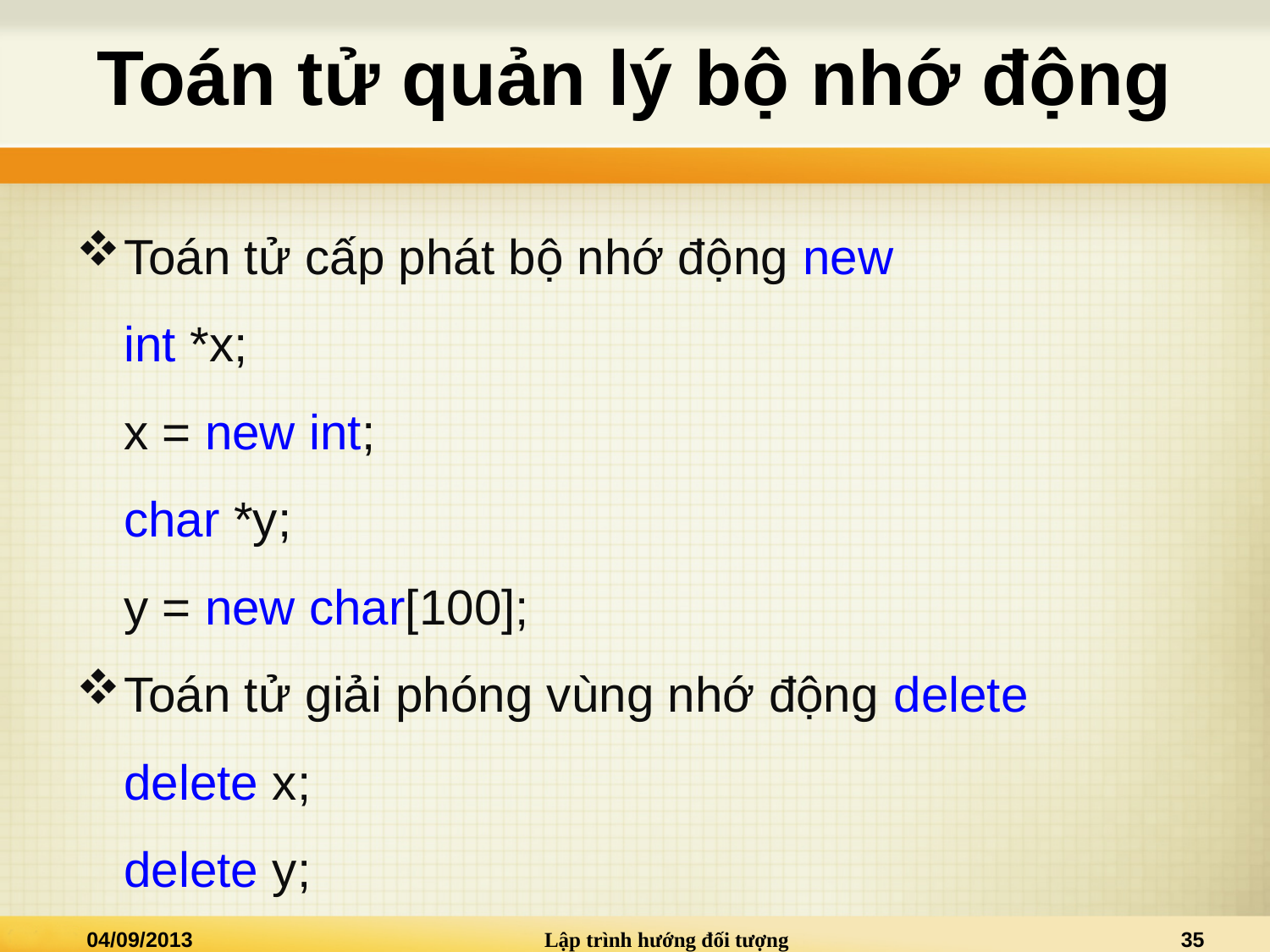

# Toán tử quản lý bộ nhớ động
Toán tử cấp phát bộ nhớ động new
	int *x;
	x = new int;
	char *y;
	y = new char[100];
Toán tử giải phóng vùng nhớ động delete
	delete x;
	delete y;
04/09/2013
Lập trình hướng đối tượng
35